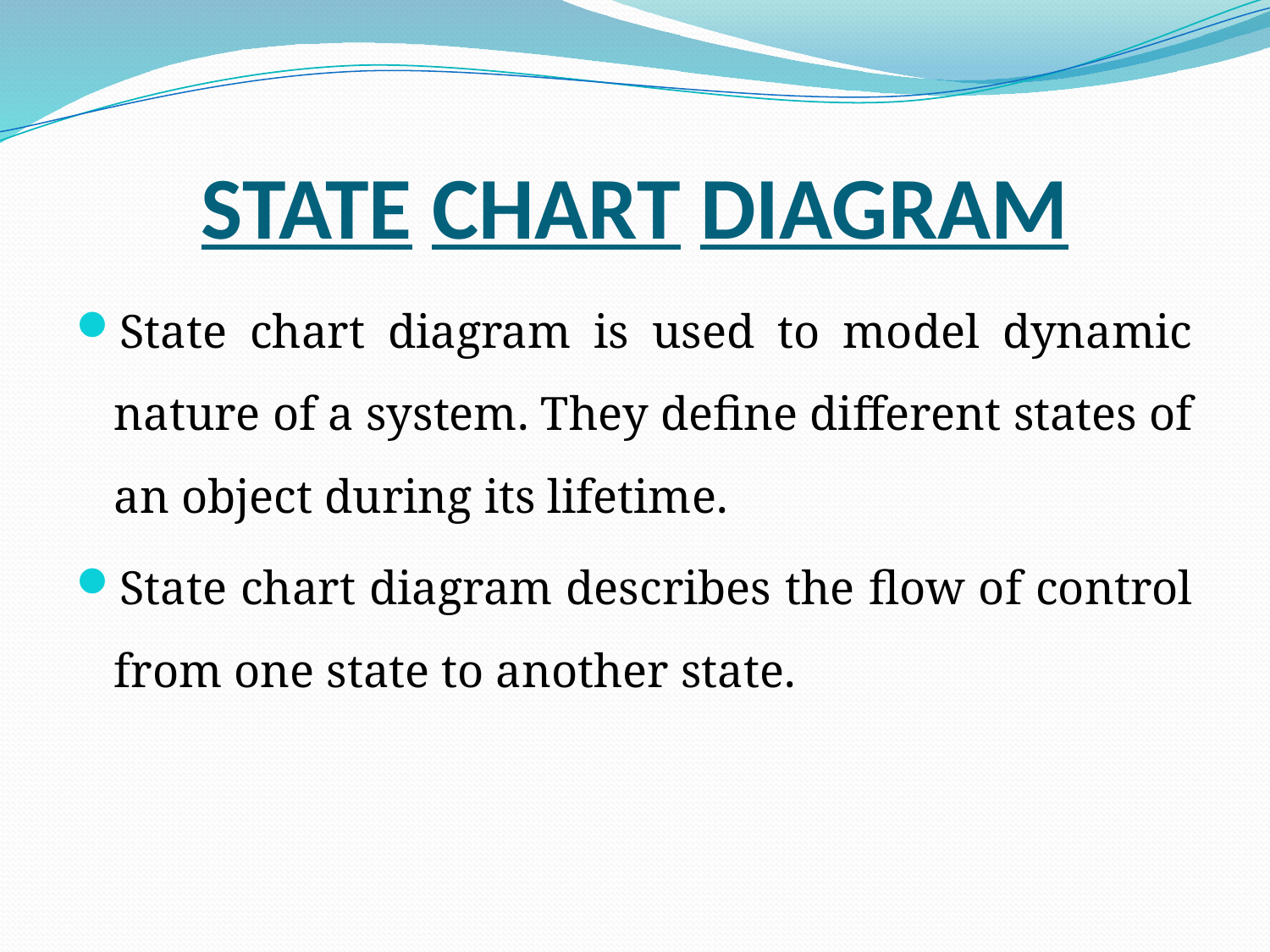

# STATE CHART DIAGRAM
State chart diagram is used to model dynamic nature of a system. They define different states of an object during its lifetime.
State chart diagram describes the flow of control from one state to another state.